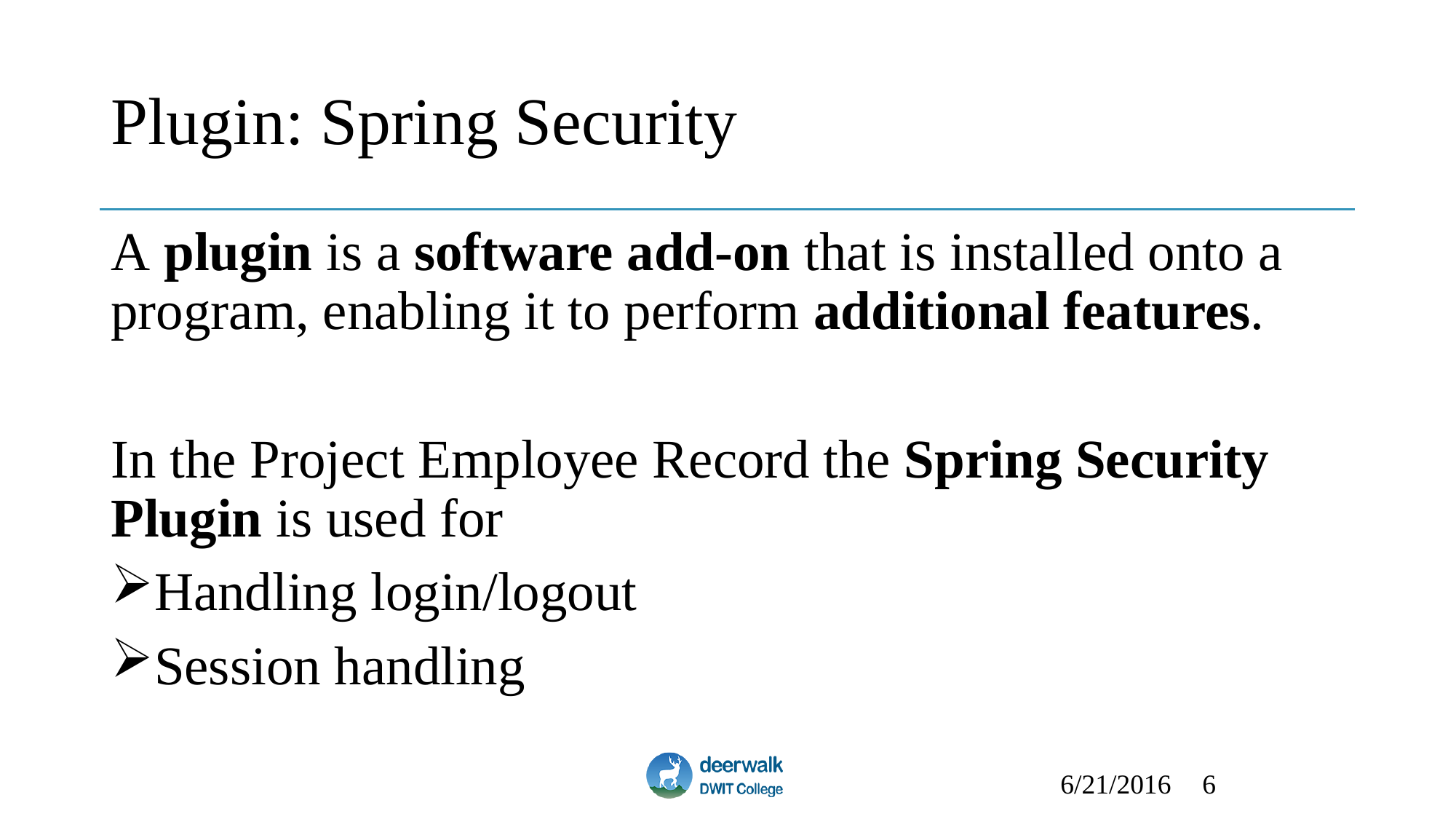

# Plugin: Spring Security
A plugin is a software add-on that is installed onto a program, enabling it to perform additional features.

In the Project Employee Record the Spring Security Plugin is used for
Handling login/logout
Session handling

6/21/2016
6